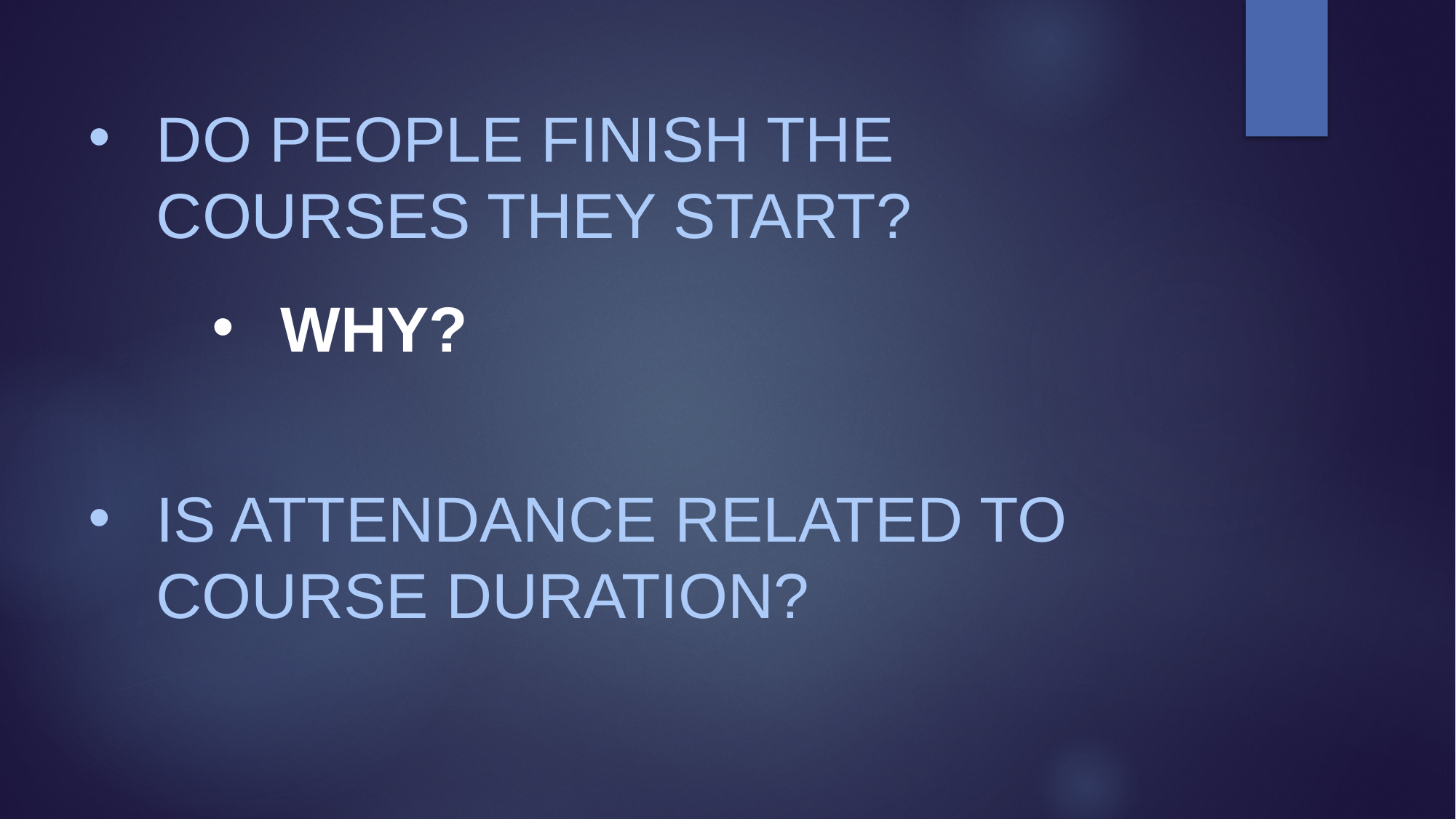

DO PEOPLE FINISH THE COURSES THEY START?
WHY?
# IS ATTENDANCE RELATED TO COURSE DURATION?